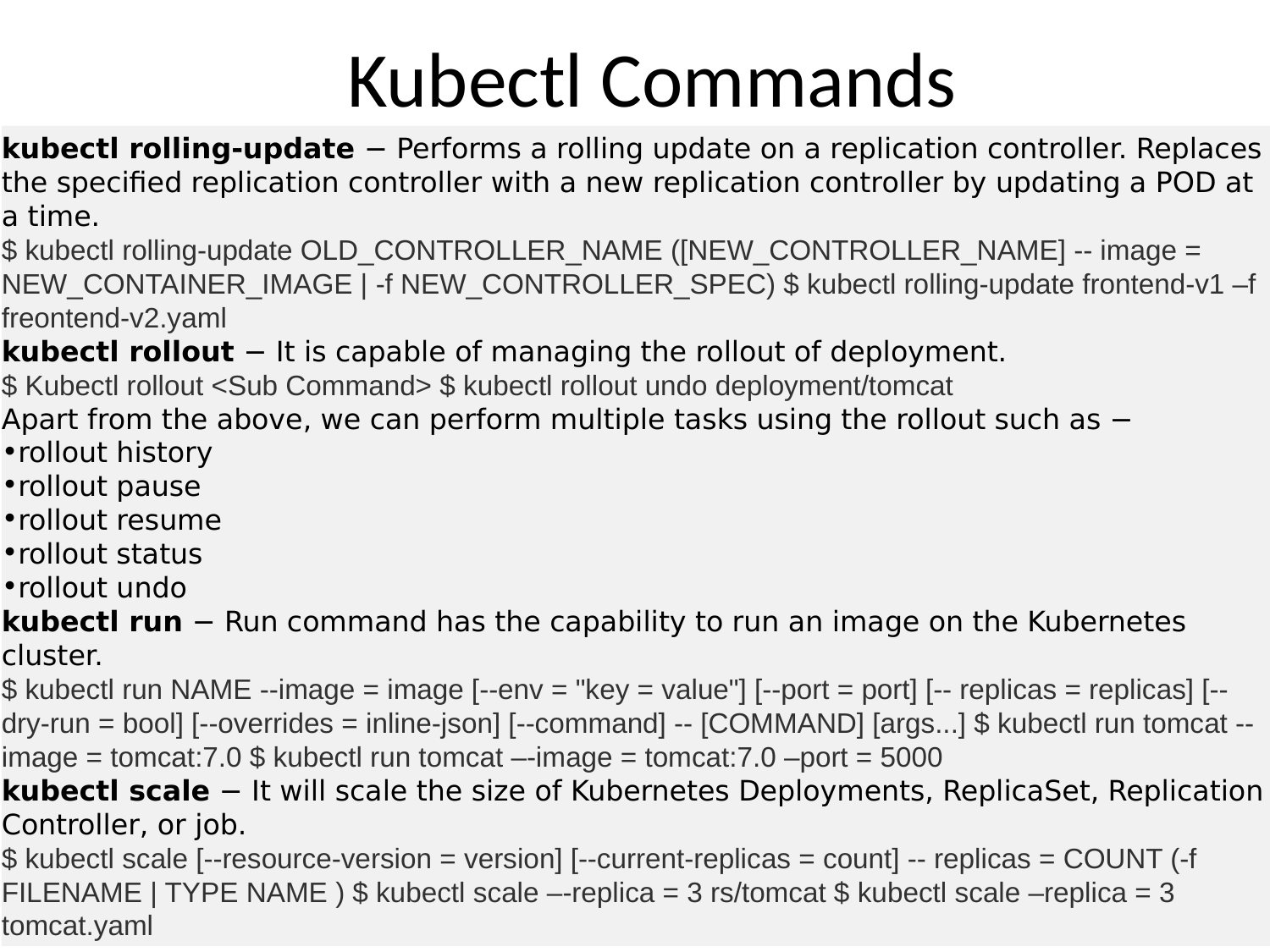

# Kubectl Commands
kubectl rolling-update − Performs a rolling update on a replication controller. Replaces the specified replication controller with a new replication controller by updating a POD at a time.
$ kubectl rolling-update OLD_CONTROLLER_NAME ([NEW_CONTROLLER_NAME] -- image = NEW_CONTAINER_IMAGE | -f NEW_CONTROLLER_SPEC) $ kubectl rolling-update frontend-v1 –f freontend-v2.yaml
kubectl rollout − It is capable of managing the rollout of deployment.
$ Kubectl rollout <Sub Command> $ kubectl rollout undo deployment/tomcat
Apart from the above, we can perform multiple tasks using the rollout such as −
rollout history
rollout pause
rollout resume
rollout status
rollout undo
kubectl run − Run command has the capability to run an image on the Kubernetes cluster.
$ kubectl run NAME --image = image [--env = "key = value"] [--port = port] [-- replicas = replicas] [--dry-run = bool] [--overrides = inline-json] [--command] -- [COMMAND] [args...] $ kubectl run tomcat --image = tomcat:7.0 $ kubectl run tomcat –-image = tomcat:7.0 –port = 5000
kubectl scale − It will scale the size of Kubernetes Deployments, ReplicaSet, Replication Controller, or job.
$ kubectl scale [--resource-version = version] [--current-replicas = count] -- replicas = COUNT (-f FILENAME | TYPE NAME ) $ kubectl scale –-replica = 3 rs/tomcat $ kubectl scale –replica = 3 tomcat.yaml